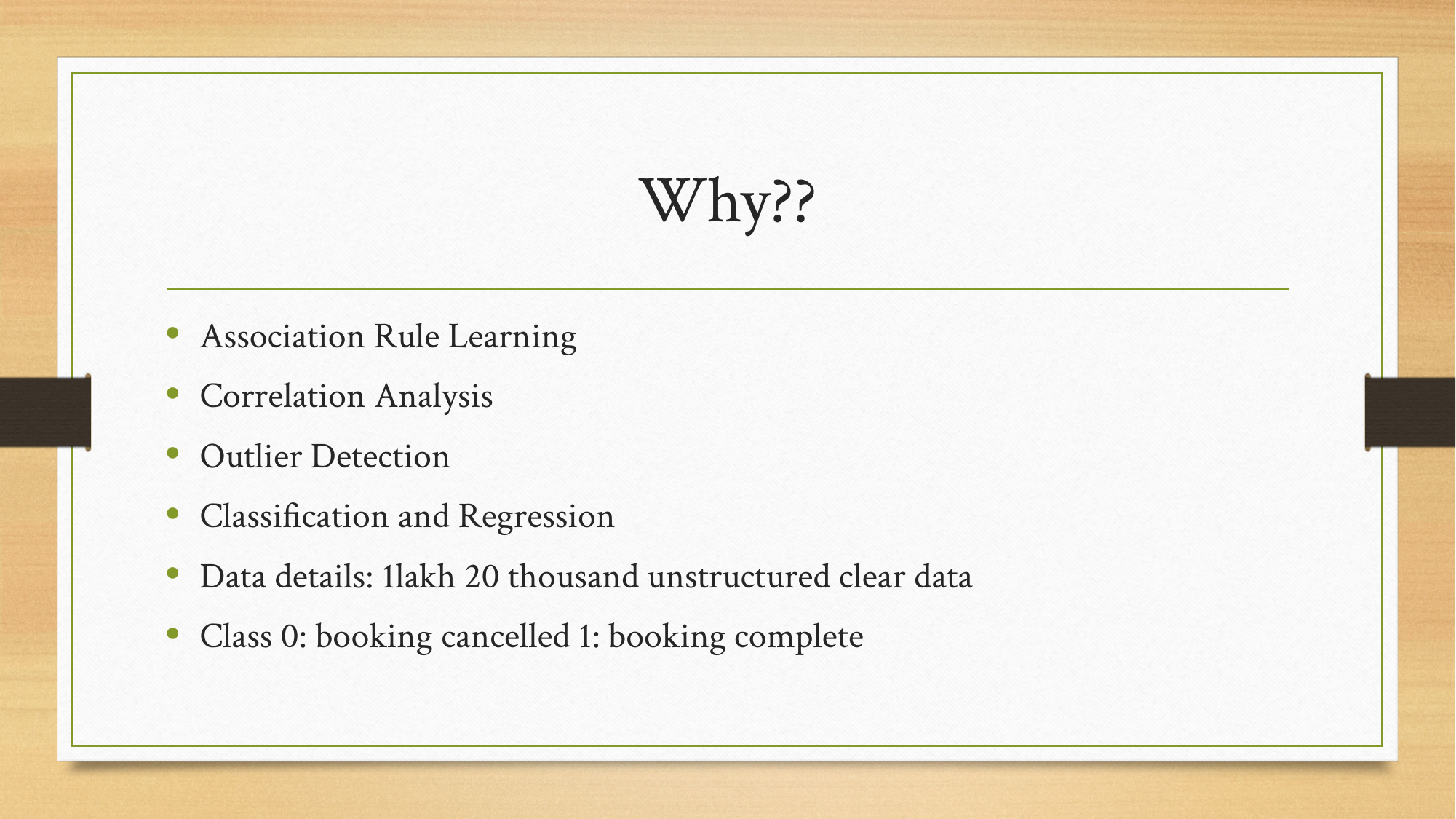

# Why??
Association Rule Learning
Correlation Analysis
Outlier Detection
Classification and Regression
Data details: 1lakh 20 thousand unstructured clear data
Class 0: booking cancelled 1: booking complete